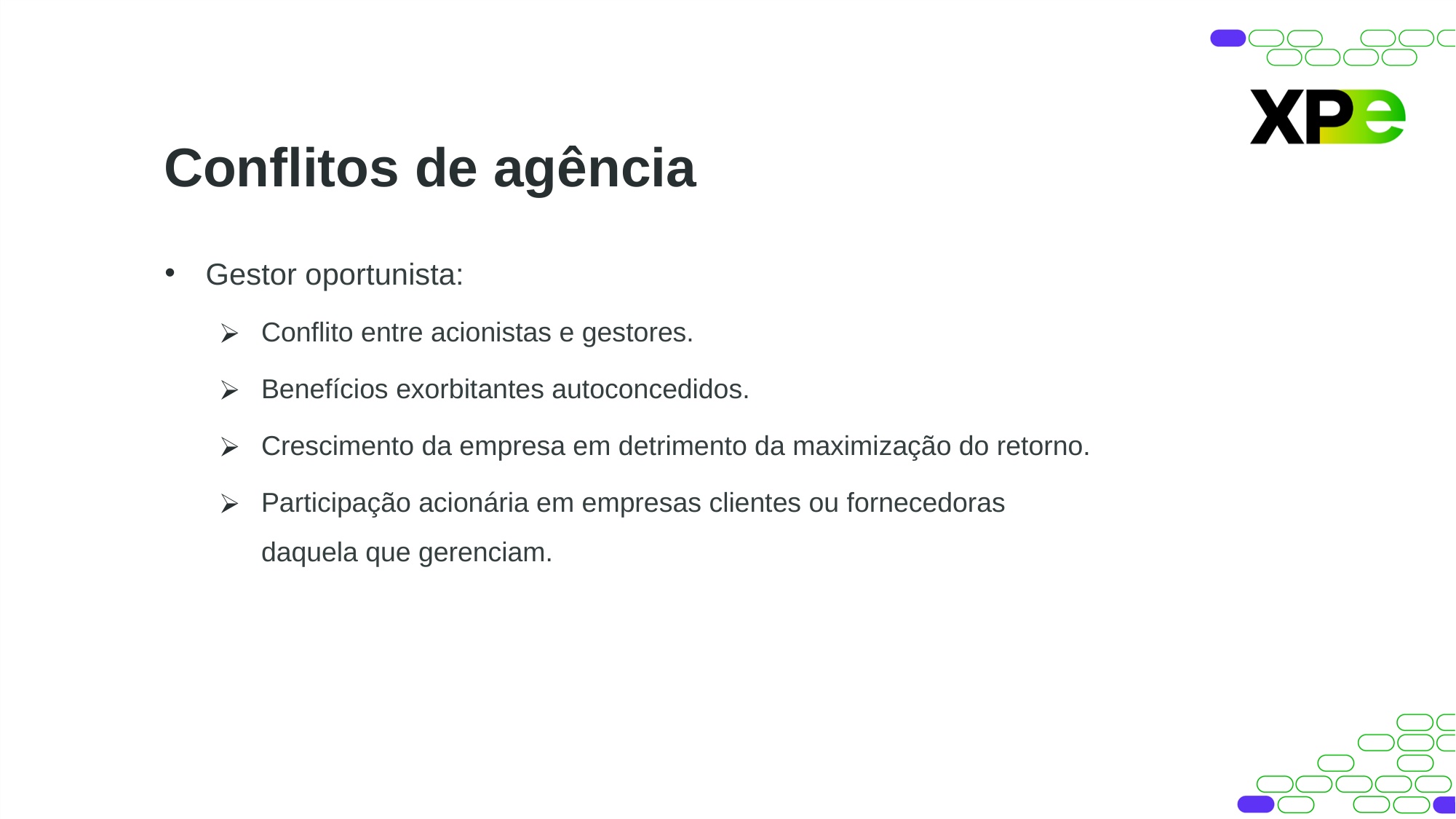

Conflitos de agência
Gestor oportunista:
Conflito entre acionistas e gestores.
Benefícios exorbitantes autoconcedidos.
Crescimento da empresa em detrimento da maximização do retorno.
Participação acionária em empresas clientes ou fornecedoras daquela que gerenciam.